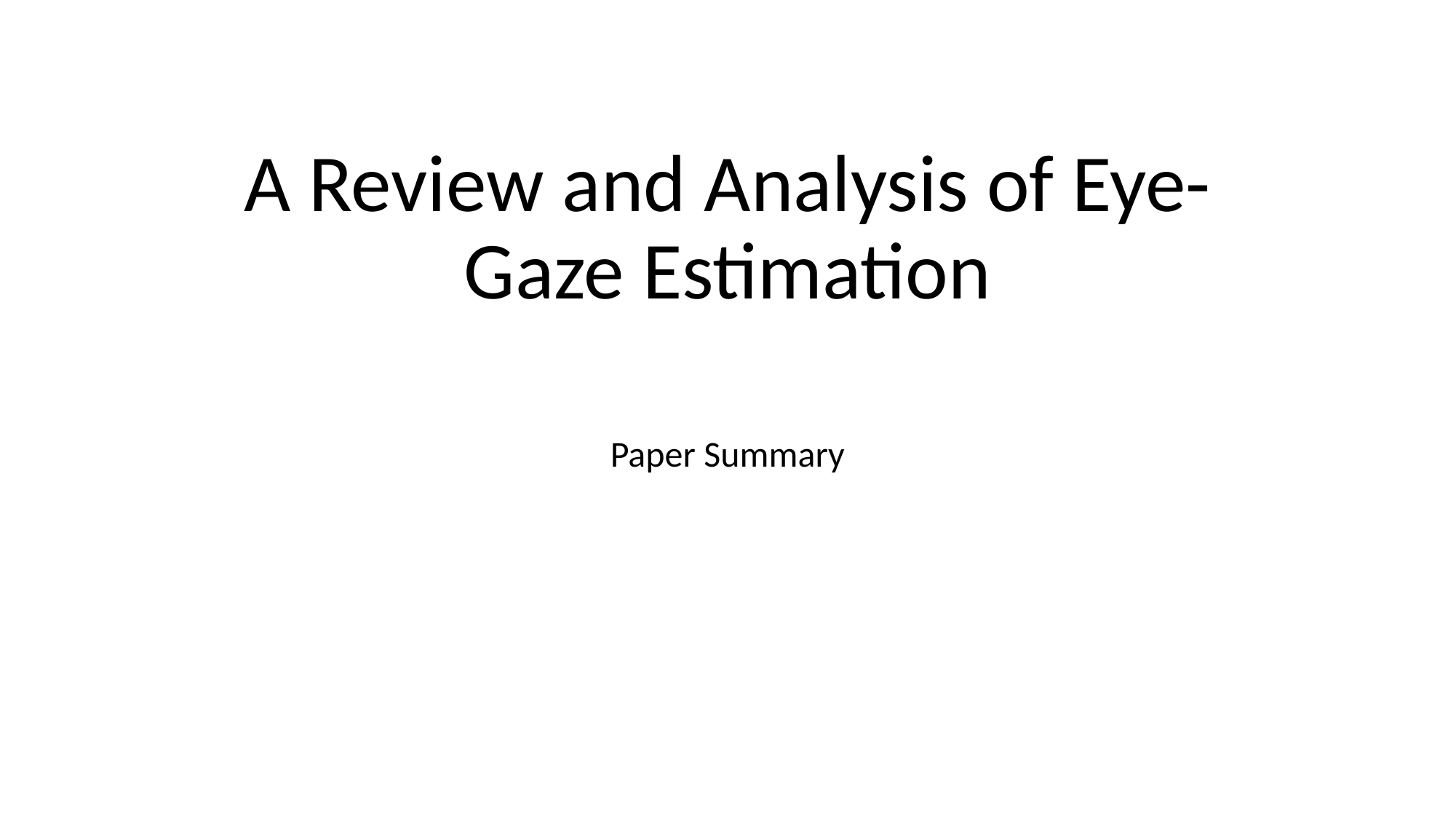

# A Review and Analysis of Eye-Gaze Estimation
Paper Summary